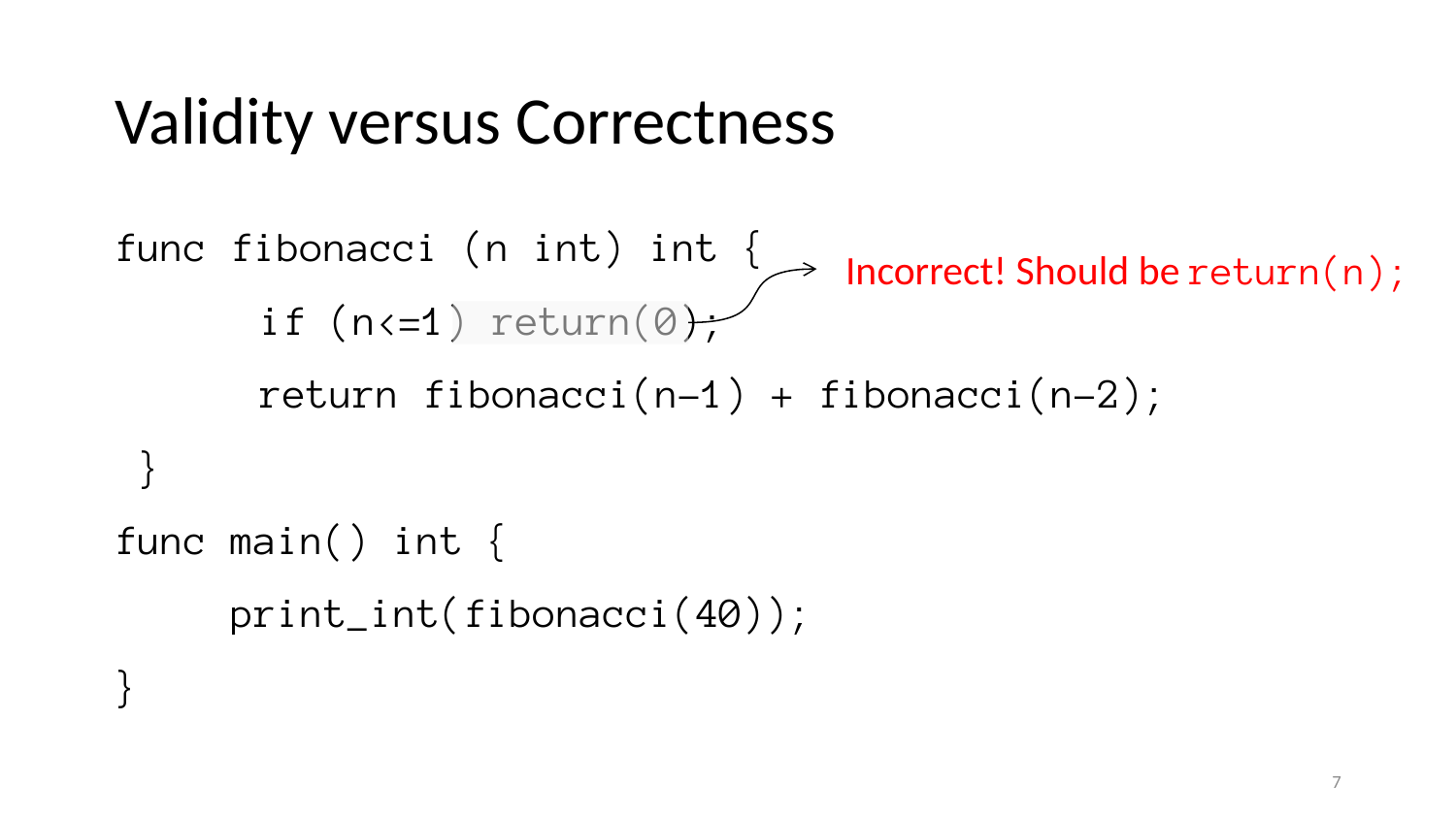

# Validity versus Correctness
func fibonacci (n int) int {
	if (n<=1) return(0);
	return fibonacci(n-1) + fibonacci(n-2);
 }
func main() int {
     print_int(fibonacci(40));
}
Incorrect! Should be return(n);

7